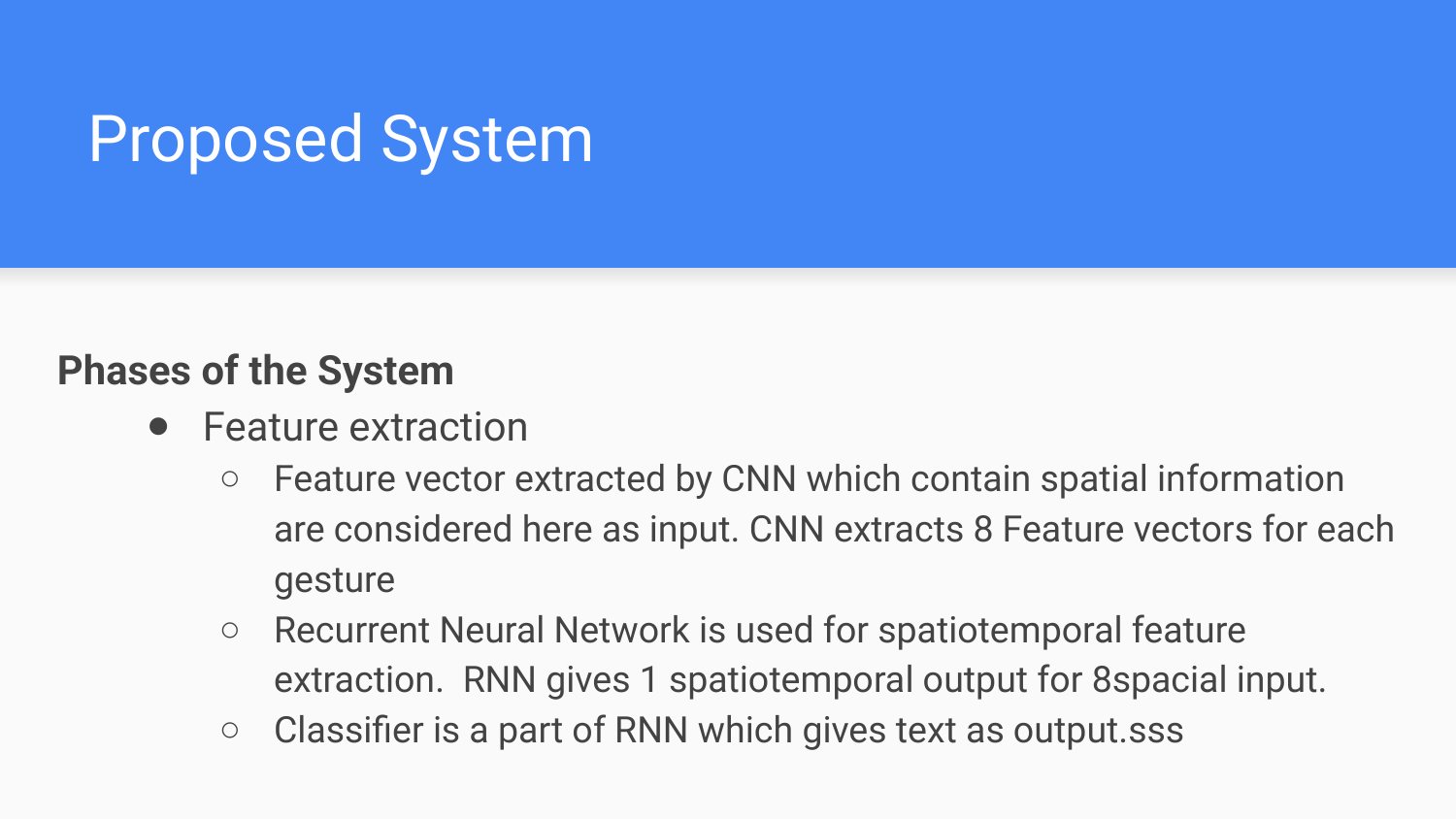

# Proposed System
Phases of the System
Feature extraction
Feature vector extracted by CNN which contain spatial information are considered here as input. CNN extracts 8 Feature vectors for each gesture
Recurrent Neural Network is used for spatiotemporal feature extraction.  RNN gives 1 spatiotemporal output for 8spacial input.
Classifier is a part of RNN which gives text as output.sss